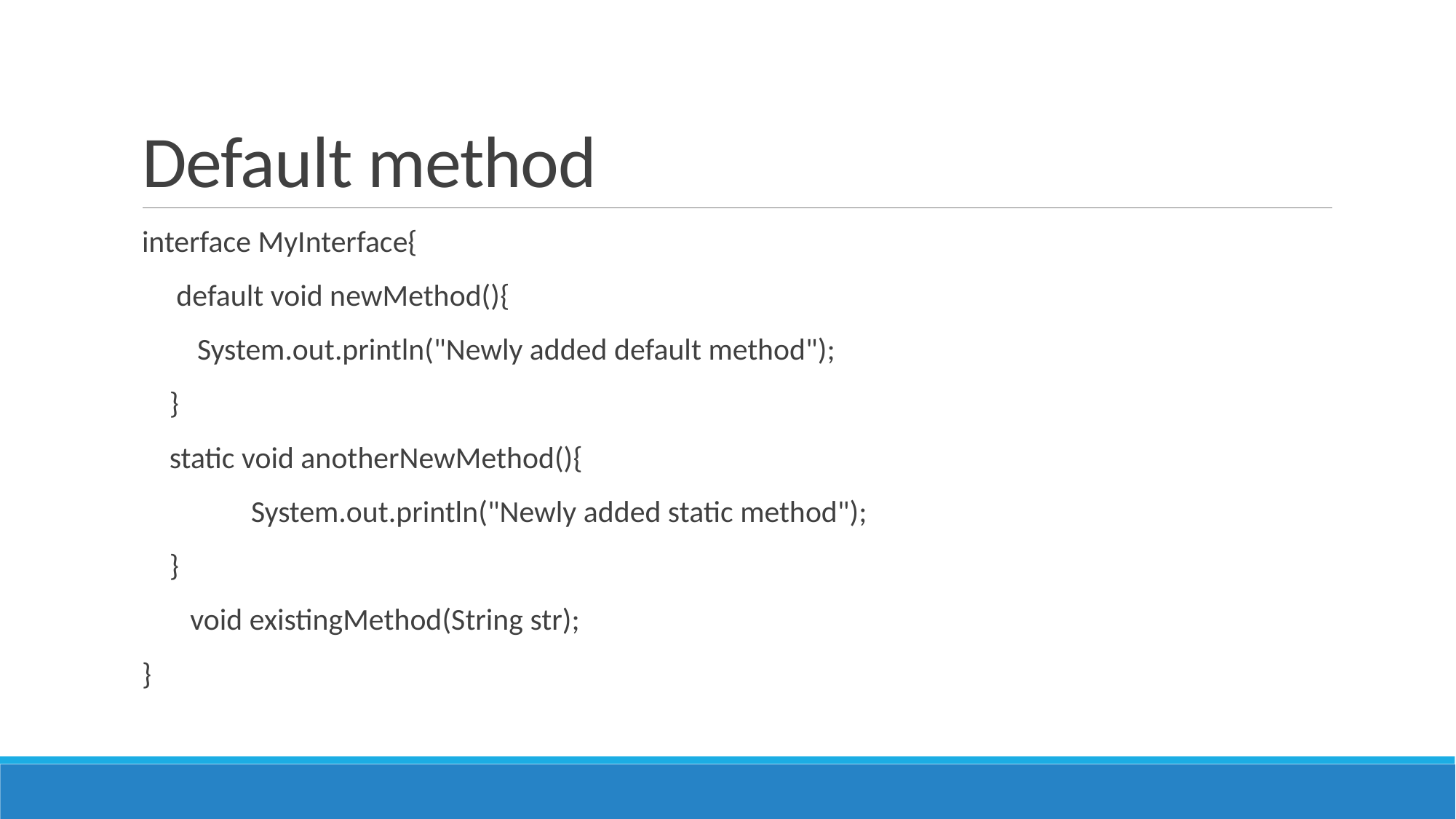

# Default method
interface MyInterface{
     default void newMethod(){
        System.out.println("Newly added default method");
    }
    static void anotherNewMethod(){
    	System.out.println("Newly added static method");
    }
       void existingMethod(String str);
}